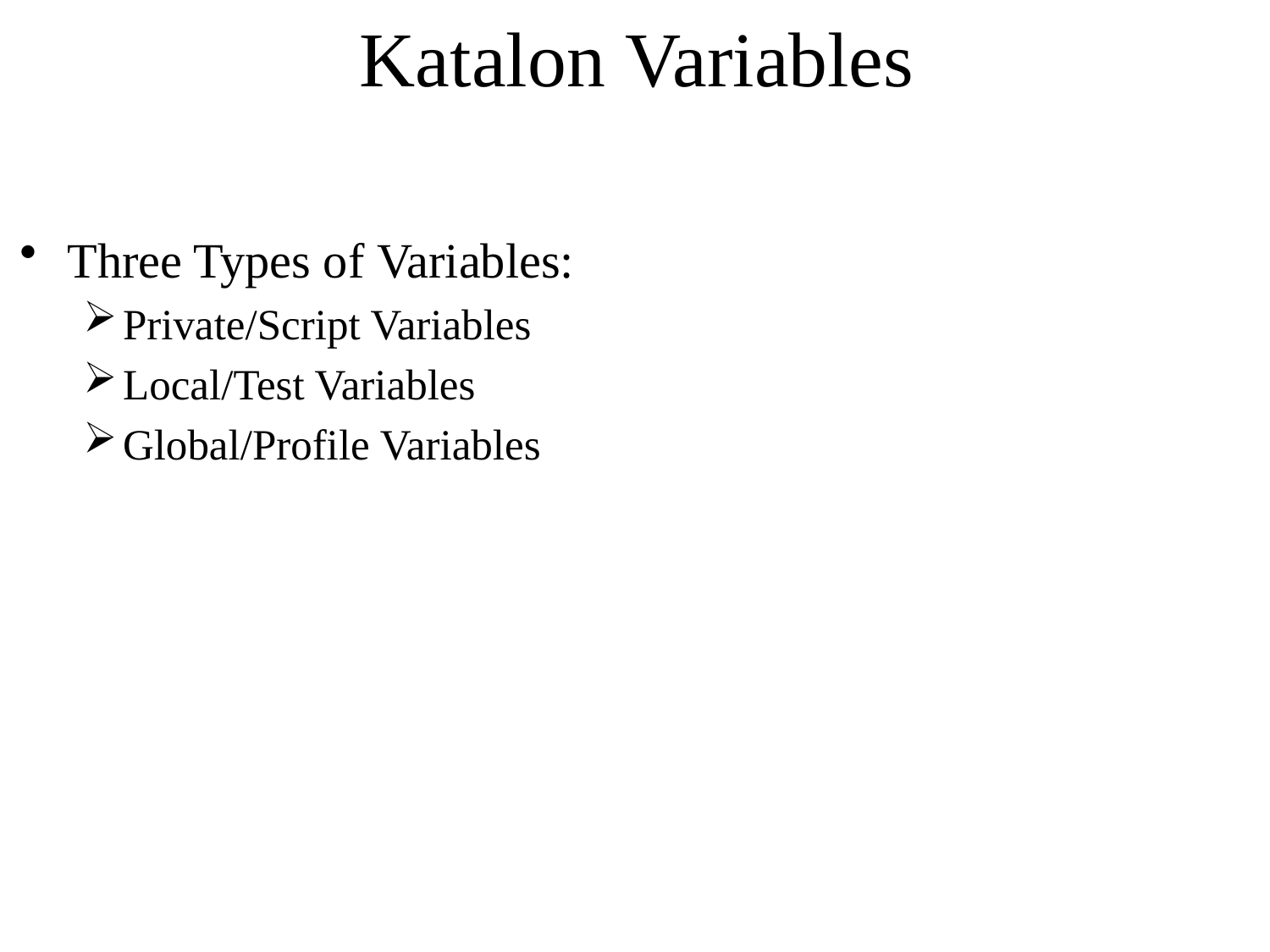

# Katalon Variables
Three Types of Variables:
Private/Script Variables
Local/Test Variables
Global/Profile Variables